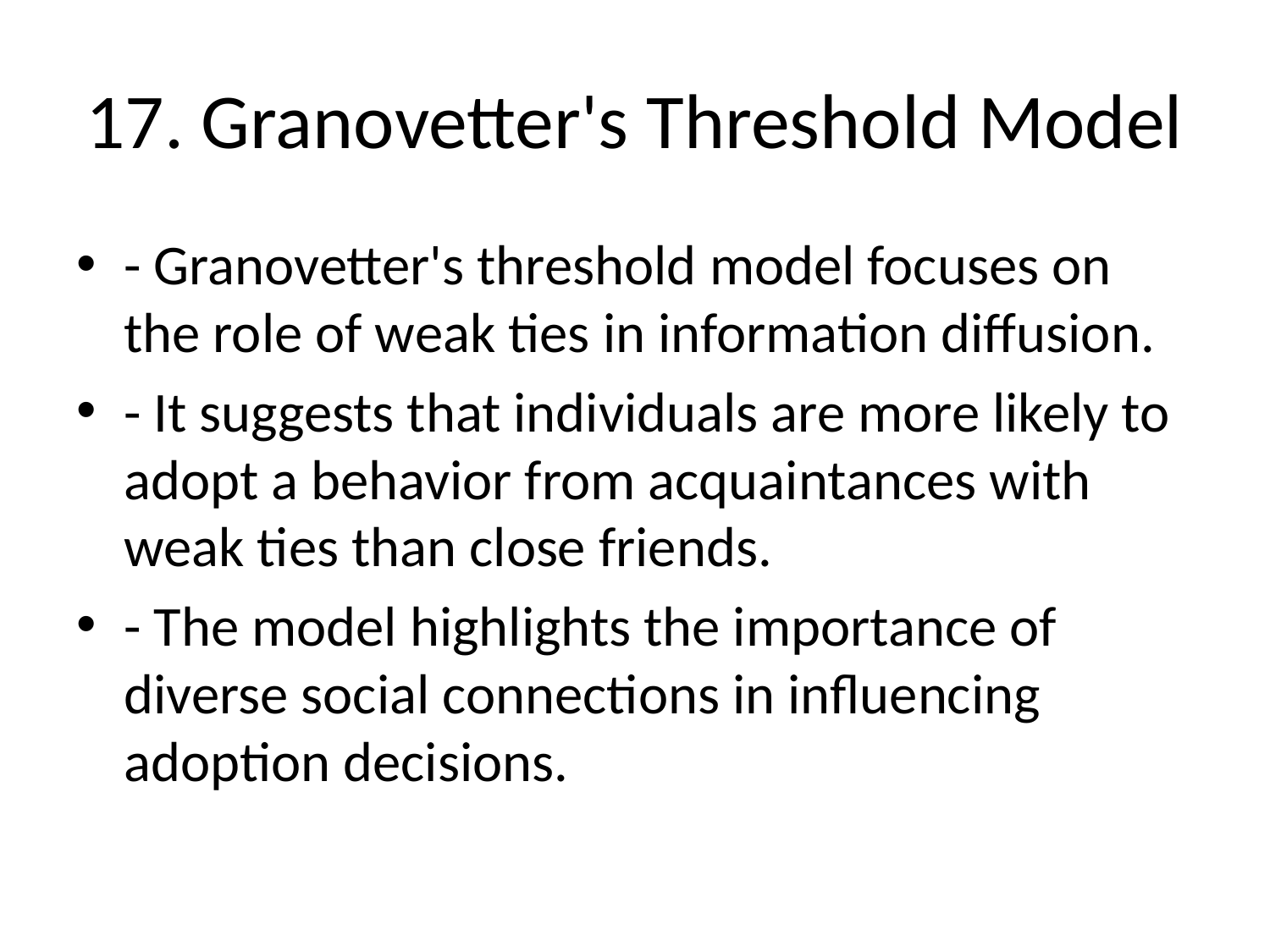

# 17. Granovetter's Threshold Model
- Granovetter's threshold model focuses on the role of weak ties in information diffusion.
- It suggests that individuals are more likely to adopt a behavior from acquaintances with weak ties than close friends.
- The model highlights the importance of diverse social connections in influencing adoption decisions.